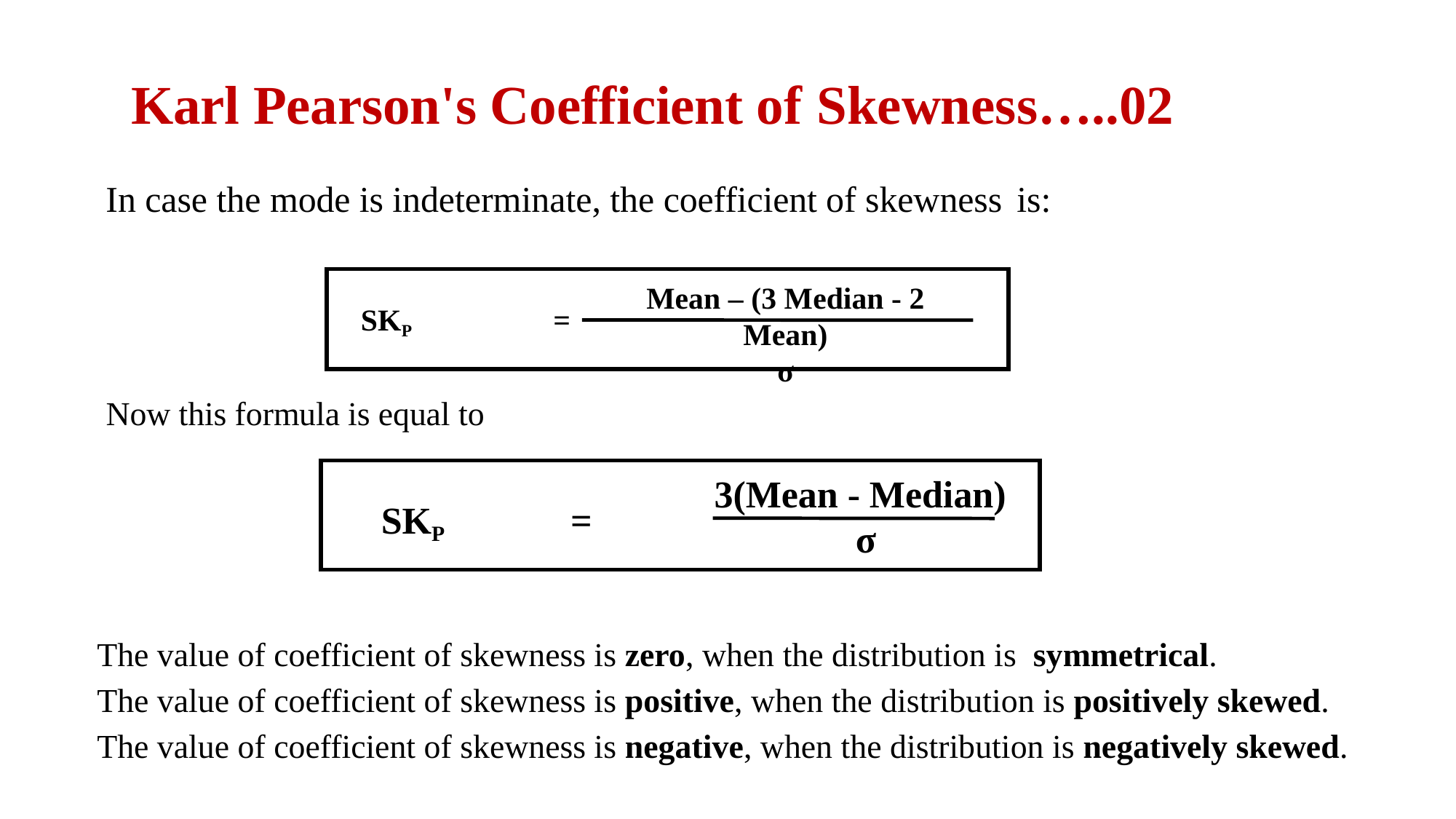

Karl Pearson's Coefficient of Skewness…..02
In case the mode is indeterminate, the coefficient of skewness is:

Mean – (3 Median - 2 Mean)
σ
SKP	=

Now this formula is equal to

3(Mean - Median)  σ
SKP
=

The value of coefficient of skewness is zero, when the distribution is  symmetrical.
The value of coefficient of skewness is positive, when the distribution is positively skewed.
The value of coefficient of skewness is negative, when the distribution is negatively skewed.